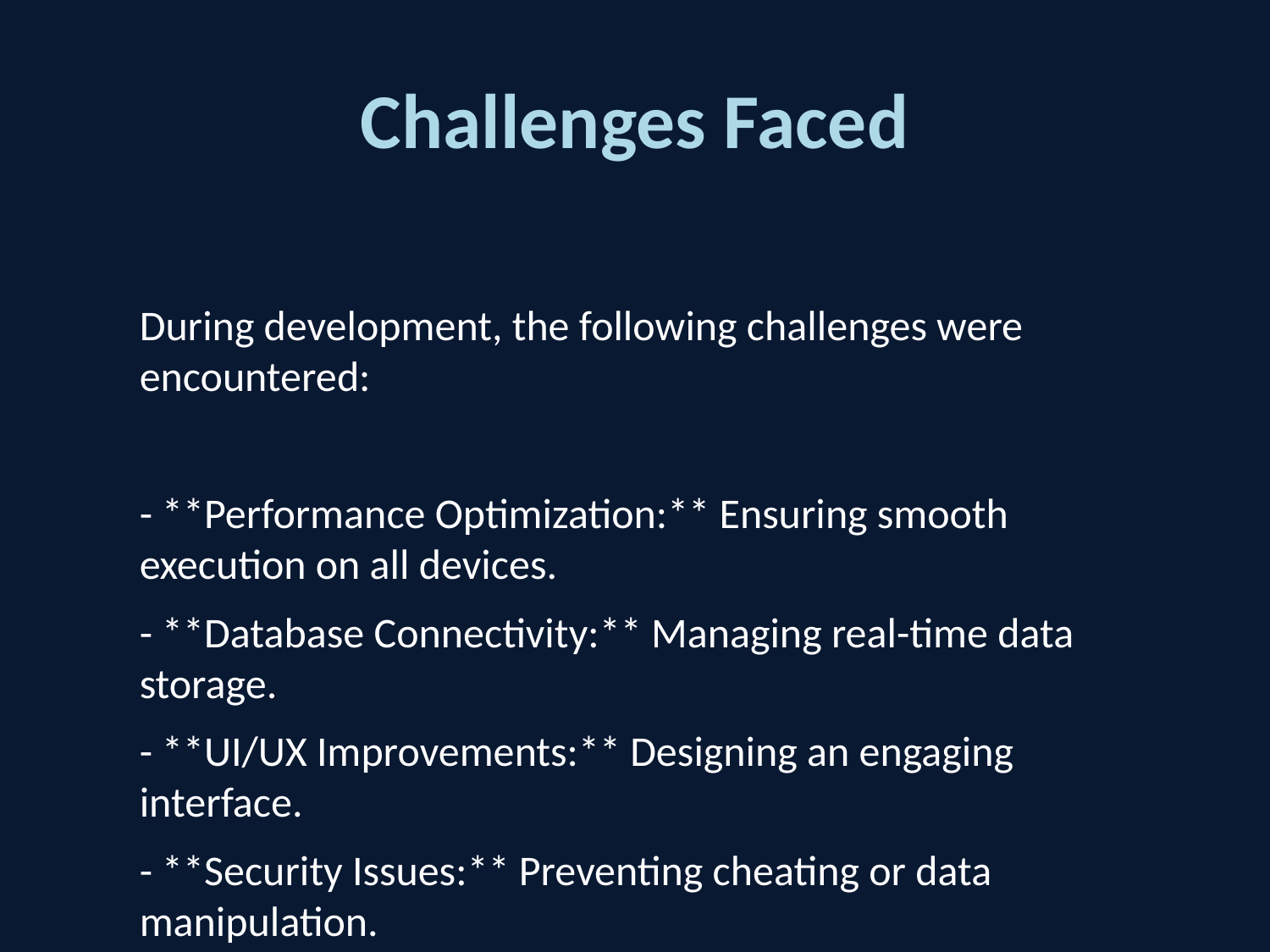

# Challenges Faced

During development, the following challenges were encountered:

- **Performance Optimization:** Ensuring smooth execution on all devices.
- **Database Connectivity:** Managing real-time data storage.
- **UI/UX Improvements:** Designing an engaging interface.
- **Security Issues:** Preventing cheating or data manipulation.